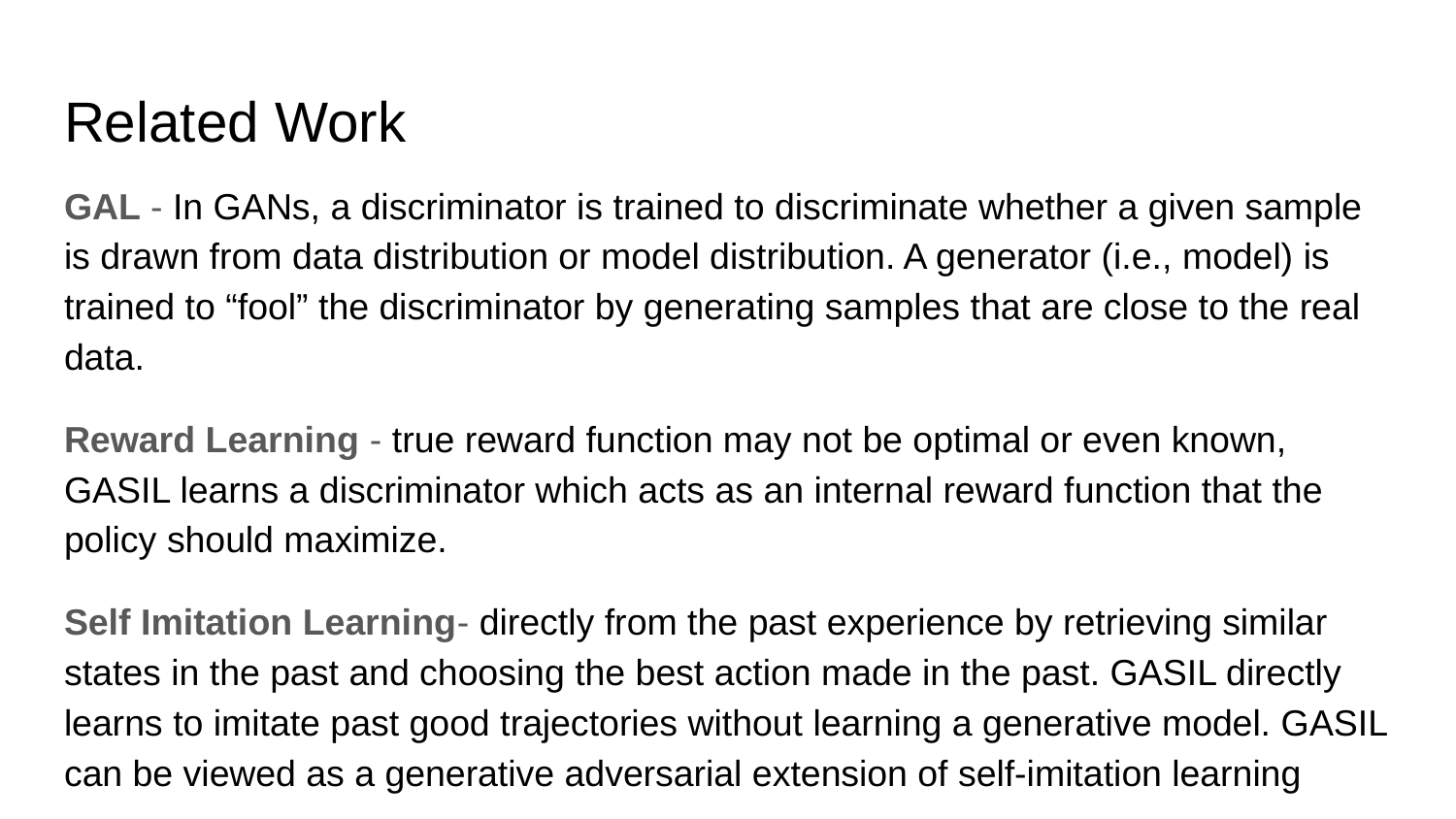

# Related Work
GAL - In GANs, a discriminator is trained to discriminate whether a given sample is drawn from data distribution or model distribution. A generator (i.e., model) is trained to “fool” the discriminator by generating samples that are close to the real data.
Reward Learning - true reward function may not be optimal or even known, GASIL learns a discriminator which acts as an internal reward function that the policy should maximize.
Self Imitation Learning- directly from the past experience by retrieving similar states in the past and choosing the best action made in the past. GASIL directly learns to imitate past good trajectories without learning a generative model. GASIL can be viewed as a generative adversarial extension of self-imitation learning